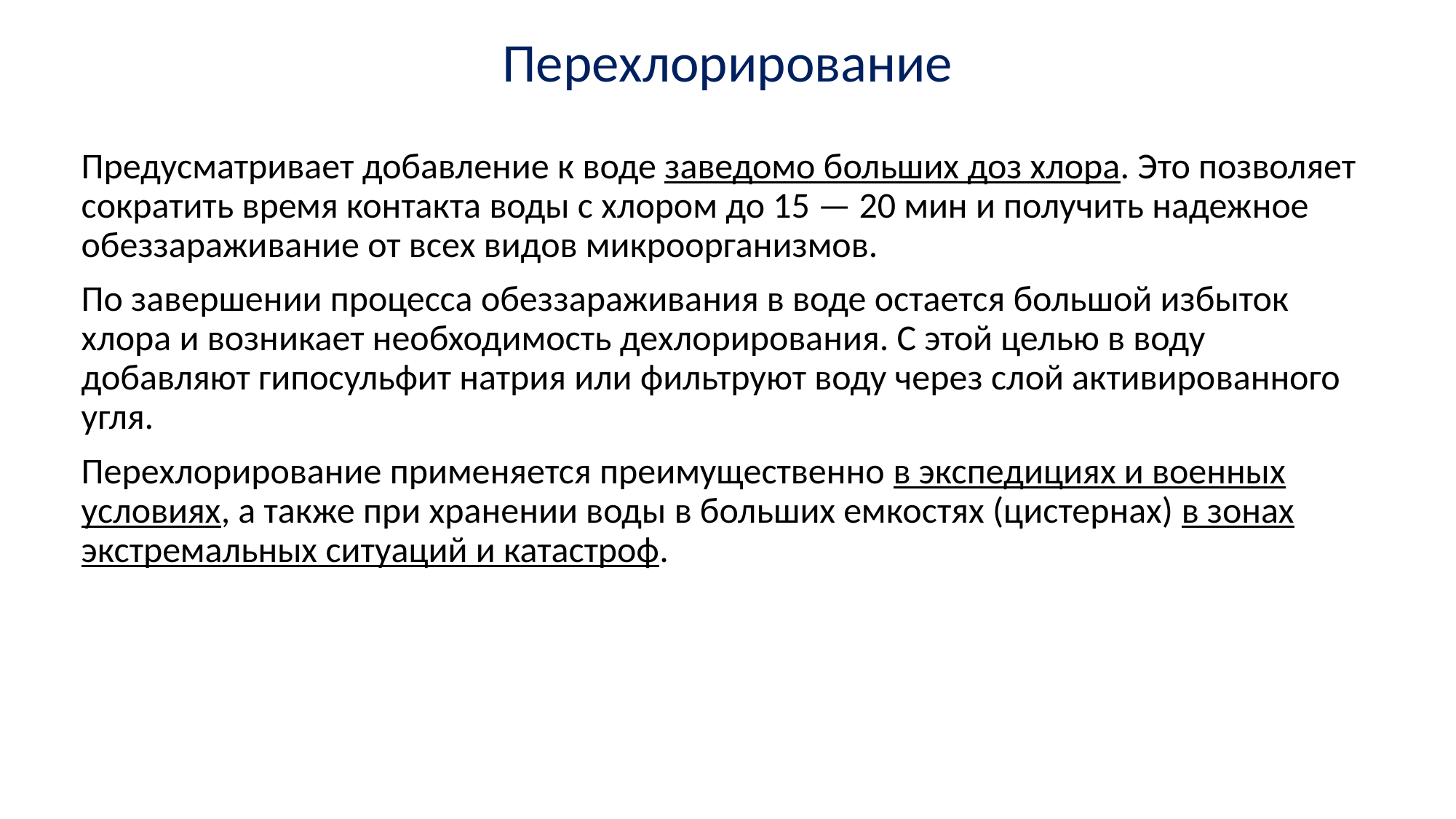

# Перехлорирование
Предусматривает добавление к воде заведомо больших доз хлора. Это позволяет сократить время контакта воды с хлором до 15 — 20 мин и получить надеж­ное обеззараживание от всех видов микроорганизмов.
По завершении процесса обез­зараживания в воде остается большой избыток хлора и возникает необходимость дехлорирования. С этой целью в воду добавляют гипосульфит натрия или фильтруют воду через слой активиро­ванного угля.
Перехлорирование применяется преимущественно в экспедици­ях и военных условиях, а также при хранении воды в больших емко­стях (цистернах) в зонах экстремальных ситуаций и катастроф.